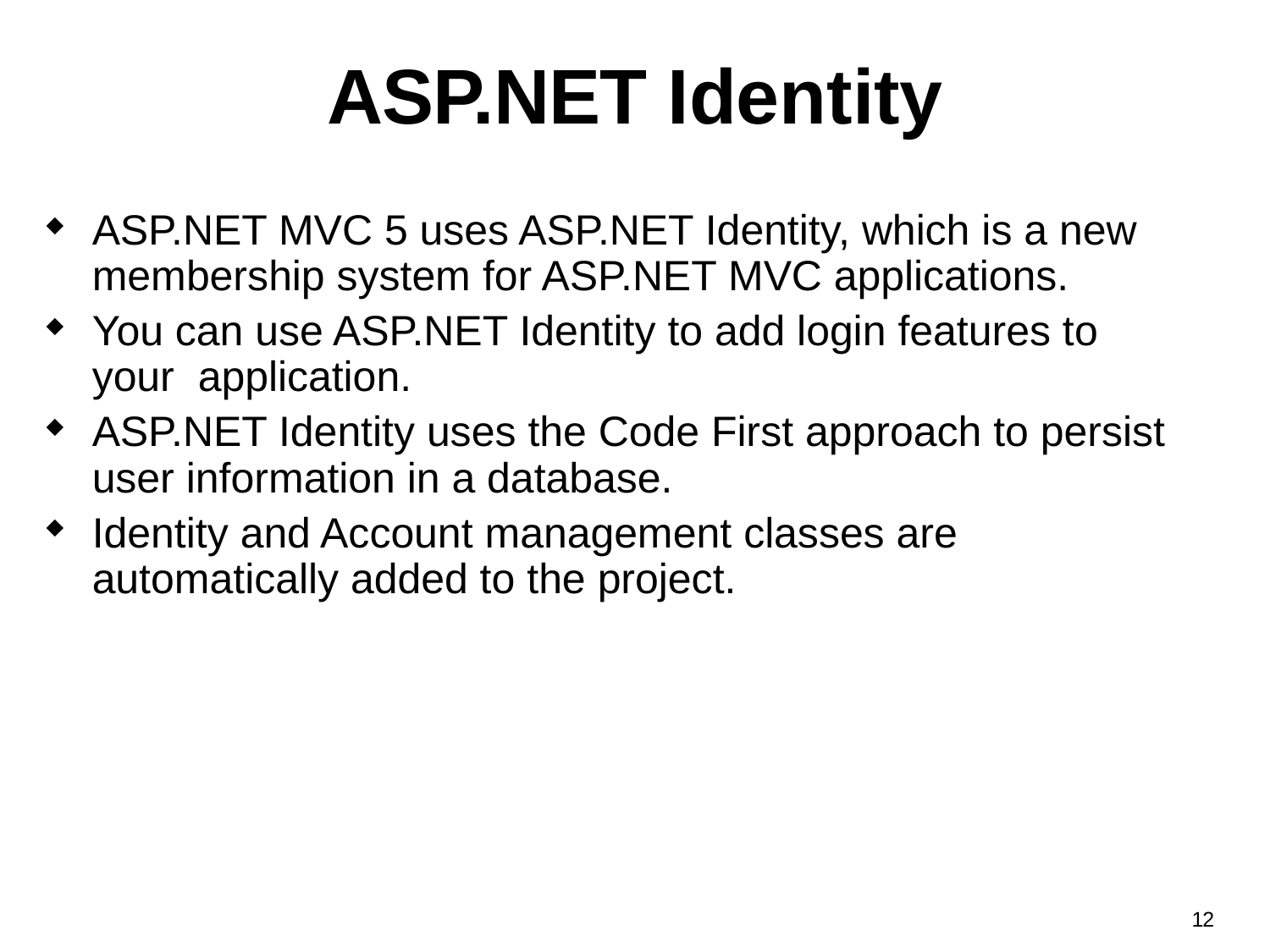

# ASP.NET Identity
ASP.NET MVC 5 uses ASP.NET Identity, which is a new  membership system for ASP.NET MVC applications.
You can use ASP.NET Identity to add login features to your  application.
ASP.NET Identity uses the Code First approach to persist user information in a database.
Identity and Account management classes are  automatically added to the project.
12